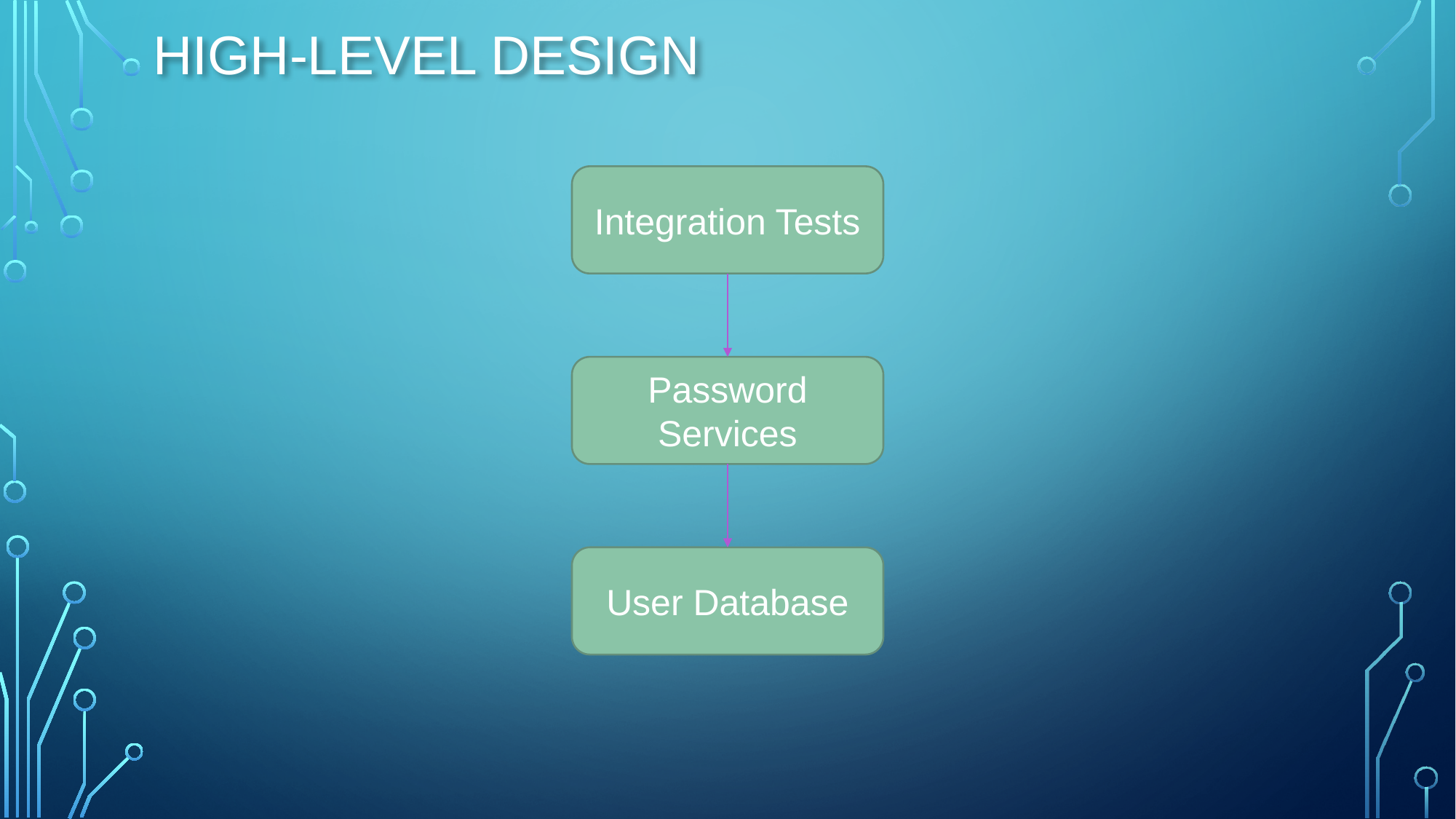

# High-level Design
Integration Tests
Password Services
User Database